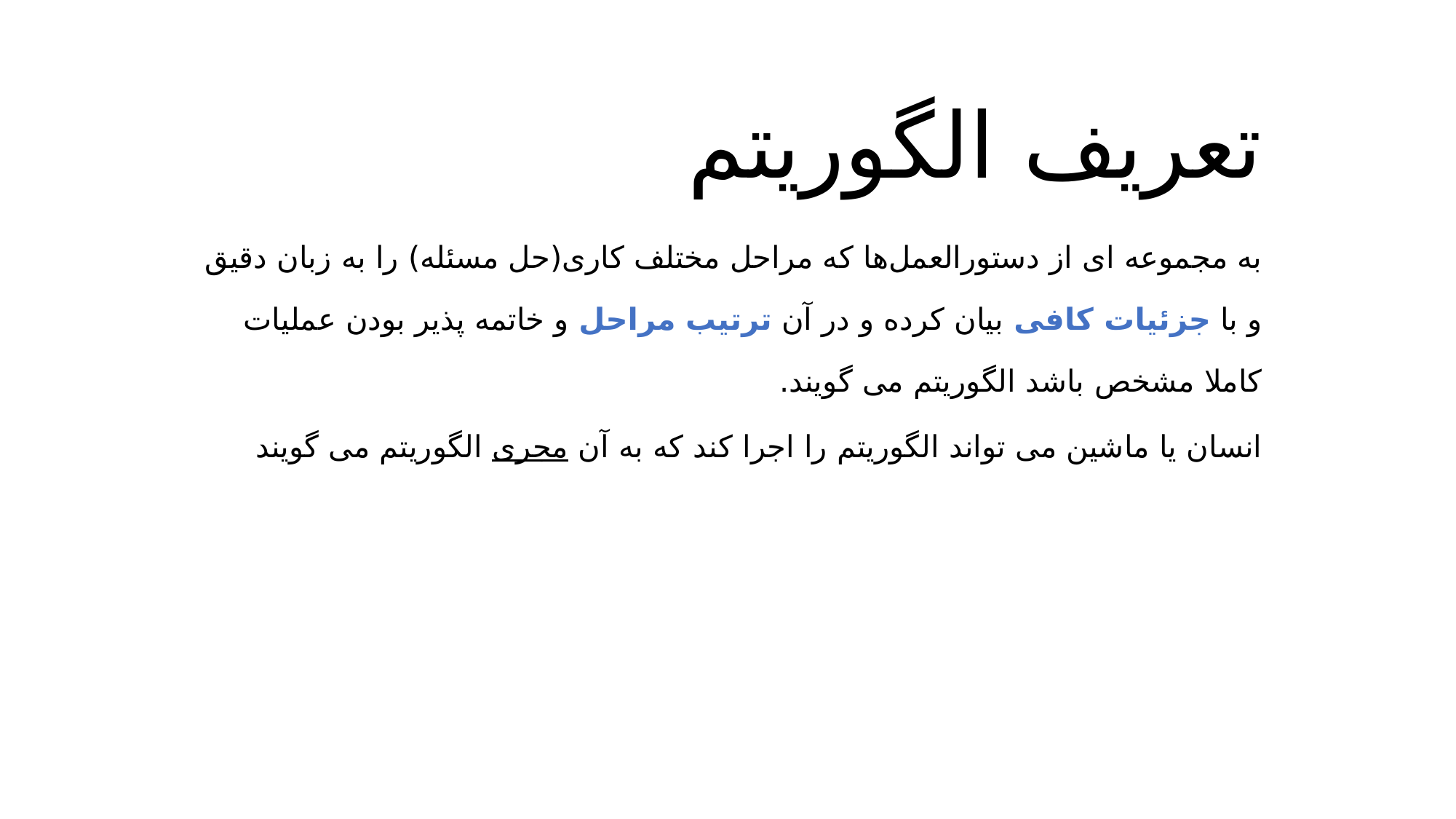

# تعریف الگوریتم
به مجموعه ای از دستورالعمل‌ها که مراحل مختلف کاری(حل مسئله) را به زبان دقیق و با جزئیات کافی بیان کرده و در آن ترتیب مراحل و خاتمه پذیر بودن عملیات کاملا مشخص باشد الگوریتم می گویند.
انسان یا ماشین می تواند الگوریتم را اجرا کند که به آن مجری الگوریتم می گویند